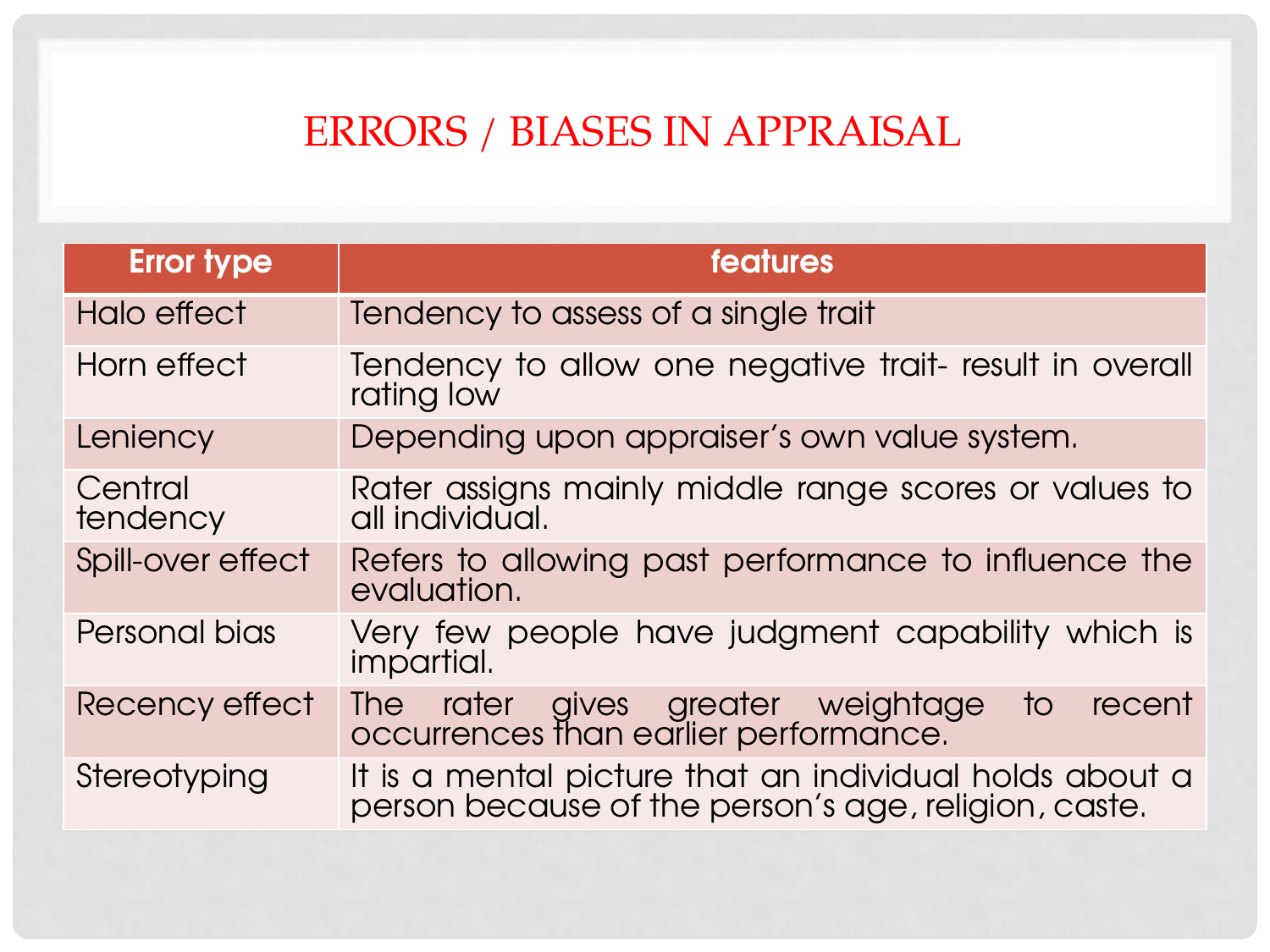

# Errors / BIASES in appraisal
| Error type | features |
| --- | --- |
| Halo effect | Tendency to assess of a single trait |
| Horn effect | Tendency to allow one negative trait- result in overall rating low |
| Leniency | Depending upon appraiser’s own value system. |
| Central tendency | Rater assigns mainly middle range scores or values to all individual. |
| Spill-over effect | Refers to allowing past performance to influence the evaluation. |
| Personal bias | Very few people have judgment capability which is impartial. |
| Recency effect | The rater gives greater weightage to recent occurrences than earlier performance. |
| Stereotyping | It is a mental picture that an individual holds about a person because of the person’s age, religion, caste. |